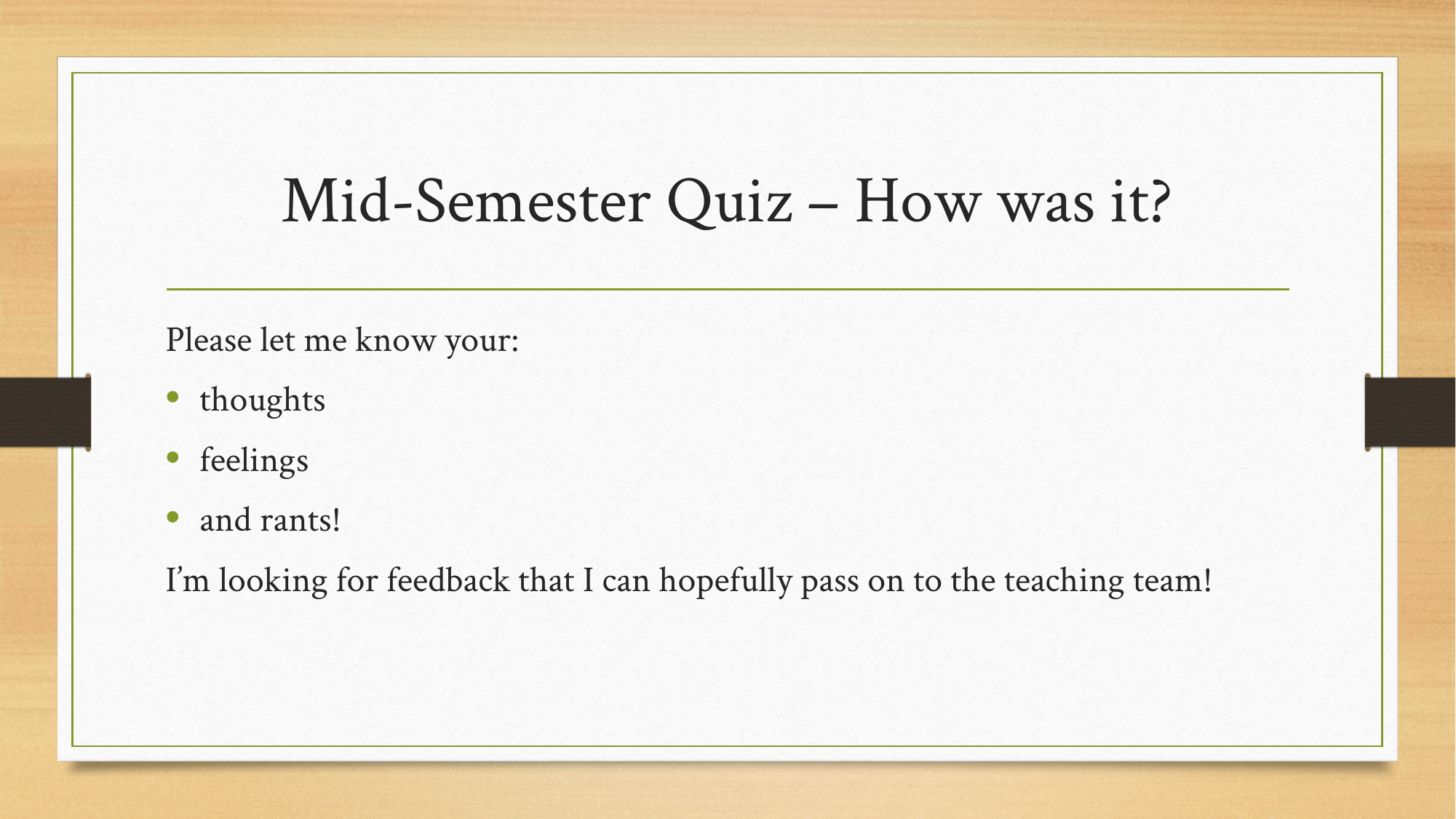

# Mid-Semester Quiz – How was it?
Please let me know your:
thoughts
feelings
and rants!
I’m looking for feedback that I can hopefully pass on to the teaching team!